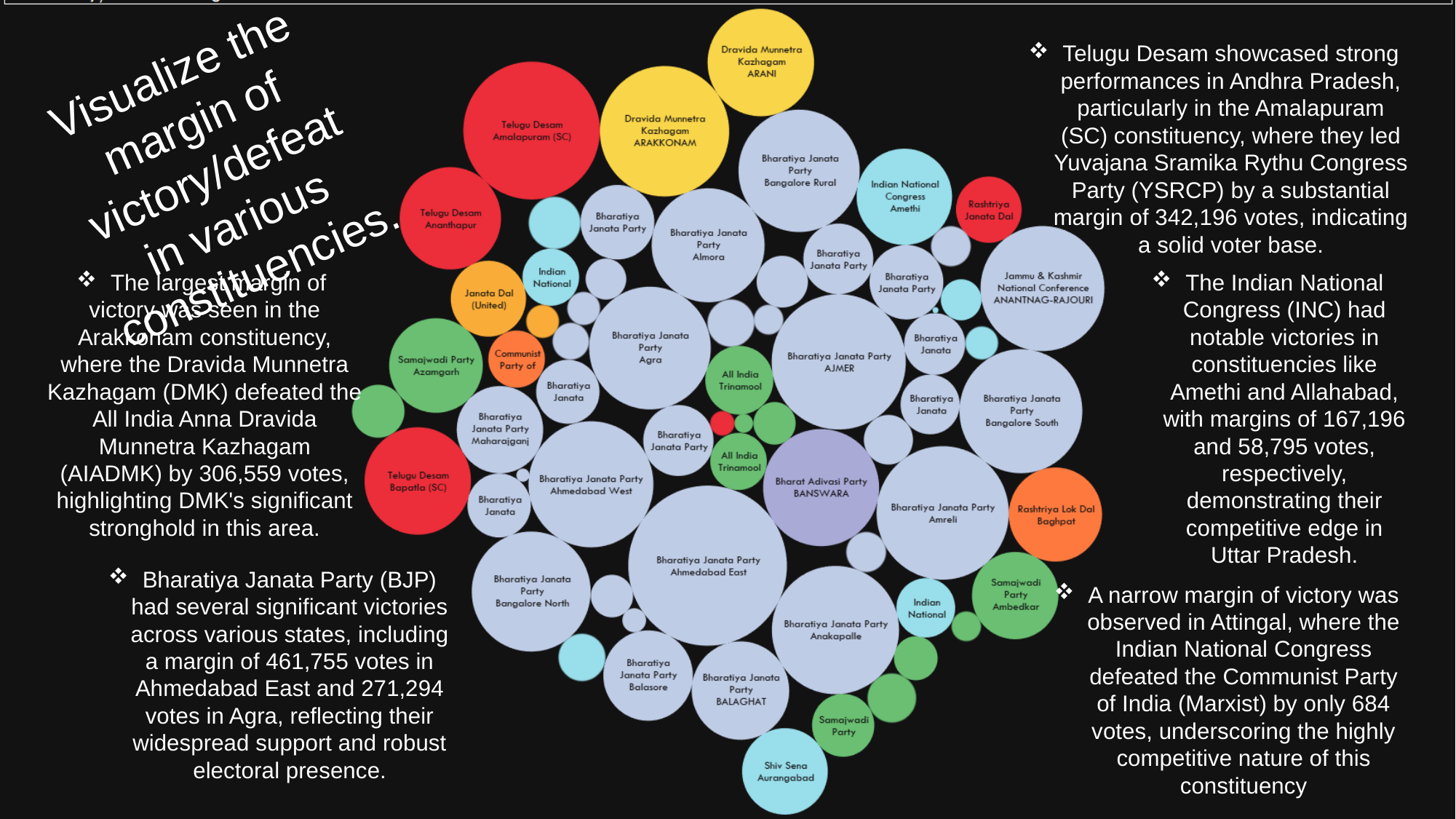

Visualize the
margin of victory/defeat
in various constituencies.
Telugu Desam showcased strong performances in Andhra Pradesh, particularly in the Amalapuram (SC) constituency, where they led Yuvajana Sramika Rythu Congress Party (YSRCP) by a substantial margin of 342,196 votes, indicating a solid voter base.

The largest margin of
victory was seen in the Arakkonam constituency, where the Dravida Munnetra Kazhagam (DMK) defeated the All India Anna Dravida Munnetra Kazhagam (AIADMK) by 306,559 votes, highlighting DMK's significant stronghold in this area.
The Indian National Congress (INC) had notable victories in constituencies like Amethi and Allahabad, with margins of 167,196 and 58,795 votes, respectively, demonstrating their competitive edge in Uttar Pradesh.
Bharatiya Janata Party (BJP) had several significant victories across various states, including a margin of 461,755 votes in Ahmedabad East and 271,294 votes in Agra, reflecting their widespread support and robust electoral presence.
A narrow margin of victory was observed in Attingal, where the Indian National Congress defeated the Communist Party of India (Marxist) by only 684 votes, underscoring the highly competitive nature of this constituency